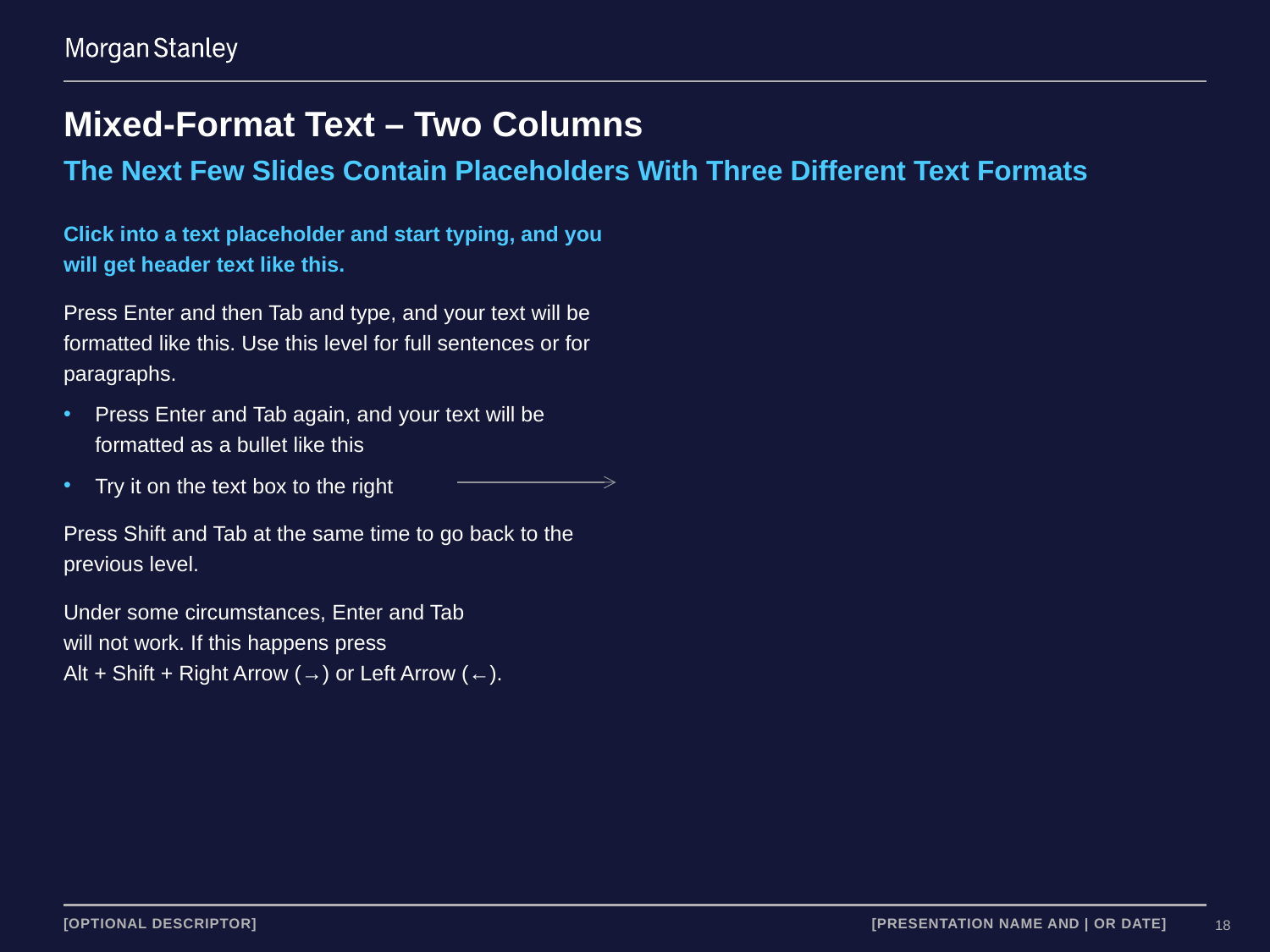

# Mixed-Format Text – Two Columns
The Next Few Slides Contain Placeholders With Three Different Text Formats
Click into a text placeholder and start typing, and you will get header text like this.
Press Enter and then Tab and type, and your text will be formatted like this. Use this level for full sentences or for paragraphs.
Press Enter and Tab again, and your text will be formatted as a bullet like this
Try it on the text box to the right
Press Shift and Tab at the same time to go back to the previous level.
Under some circumstances, Enter and Tab
will not work. If this happens press
Alt + Shift + Right Arrow (→) or Left Arrow (←).